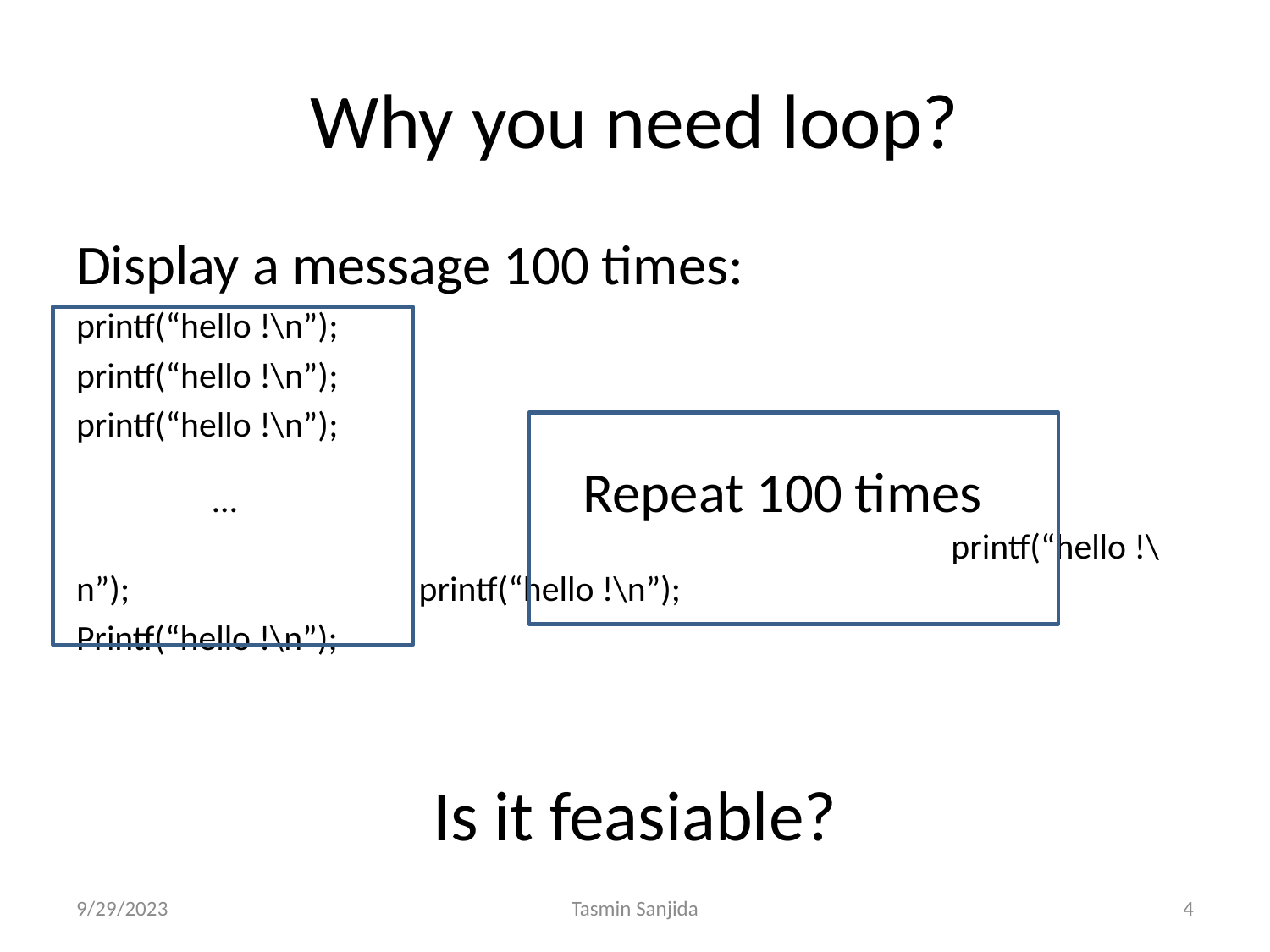

# Why you need loop?
Display a message 100 times:
printf(“hello !\n”);
printf(“hello !\n”);
printf(“hello !\n”);
                 …                                           Repeat 100 times                                                                                                                                       printf(“hello !\n”);                                    printf(“hello !\n”);
Printf(“hello !\n”);

Is it feasiable?

9/29/2023
Tasmin Sanjida
4